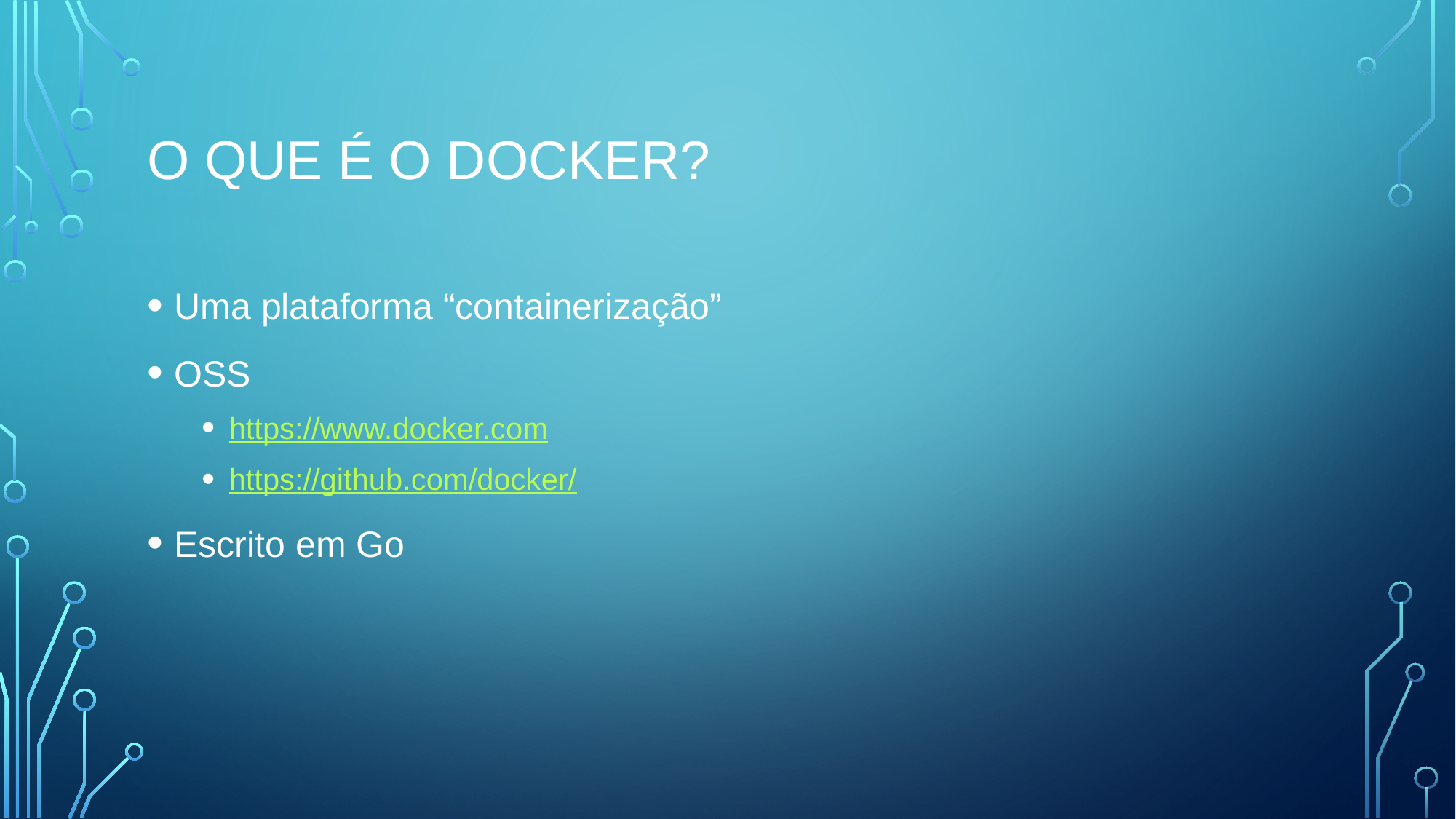

# O que é o Docker?
Uma plataforma “containerização”
OSS
https://www.docker.com
https://github.com/docker/
Escrito em Go